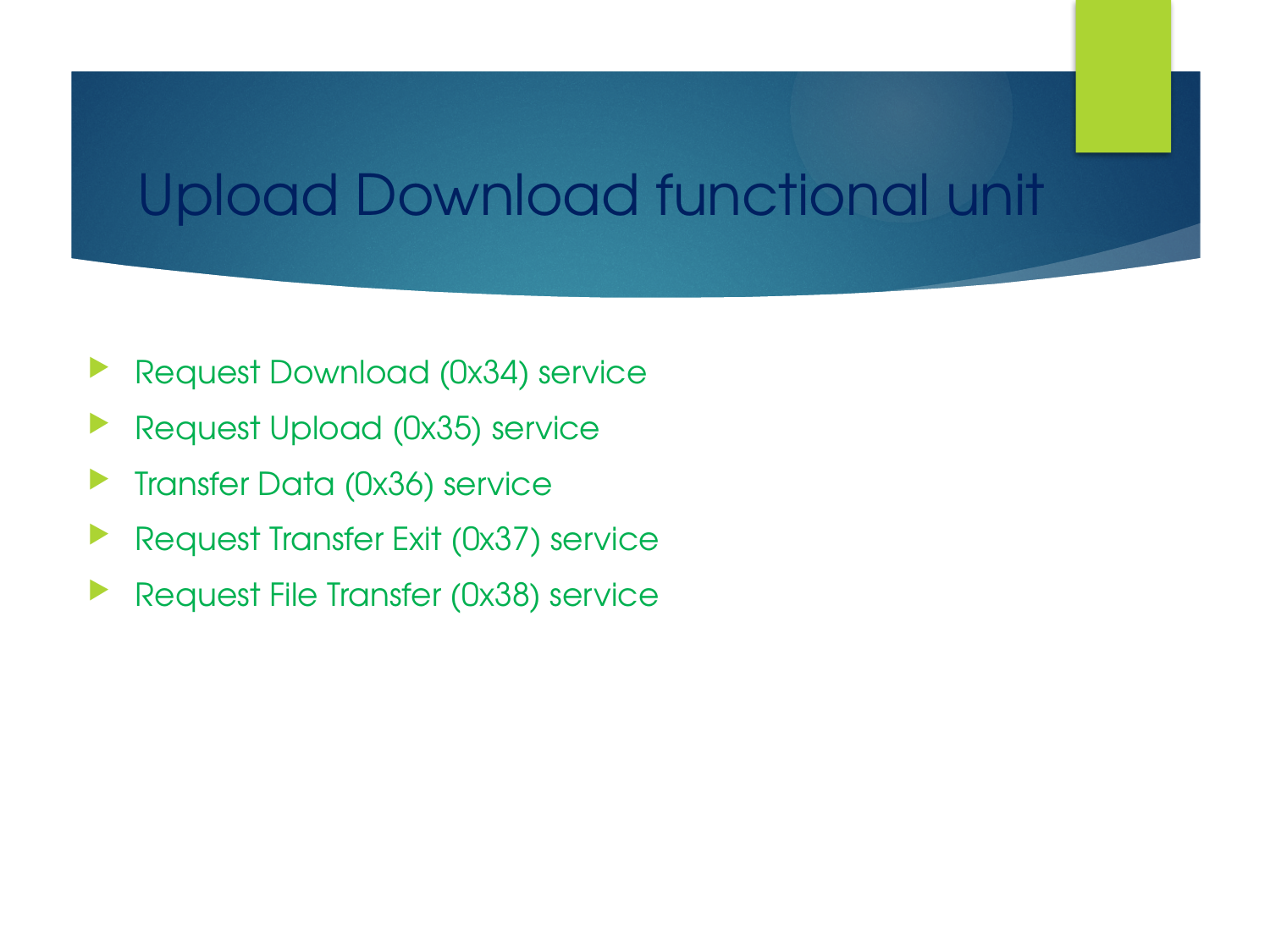

# Upload Download functional unit
Request Download (0x34) service
Request Upload (0x35) service
Transfer Data (0x36) service
Request Transfer Exit (0x37) service
Request File Transfer (0x38) service